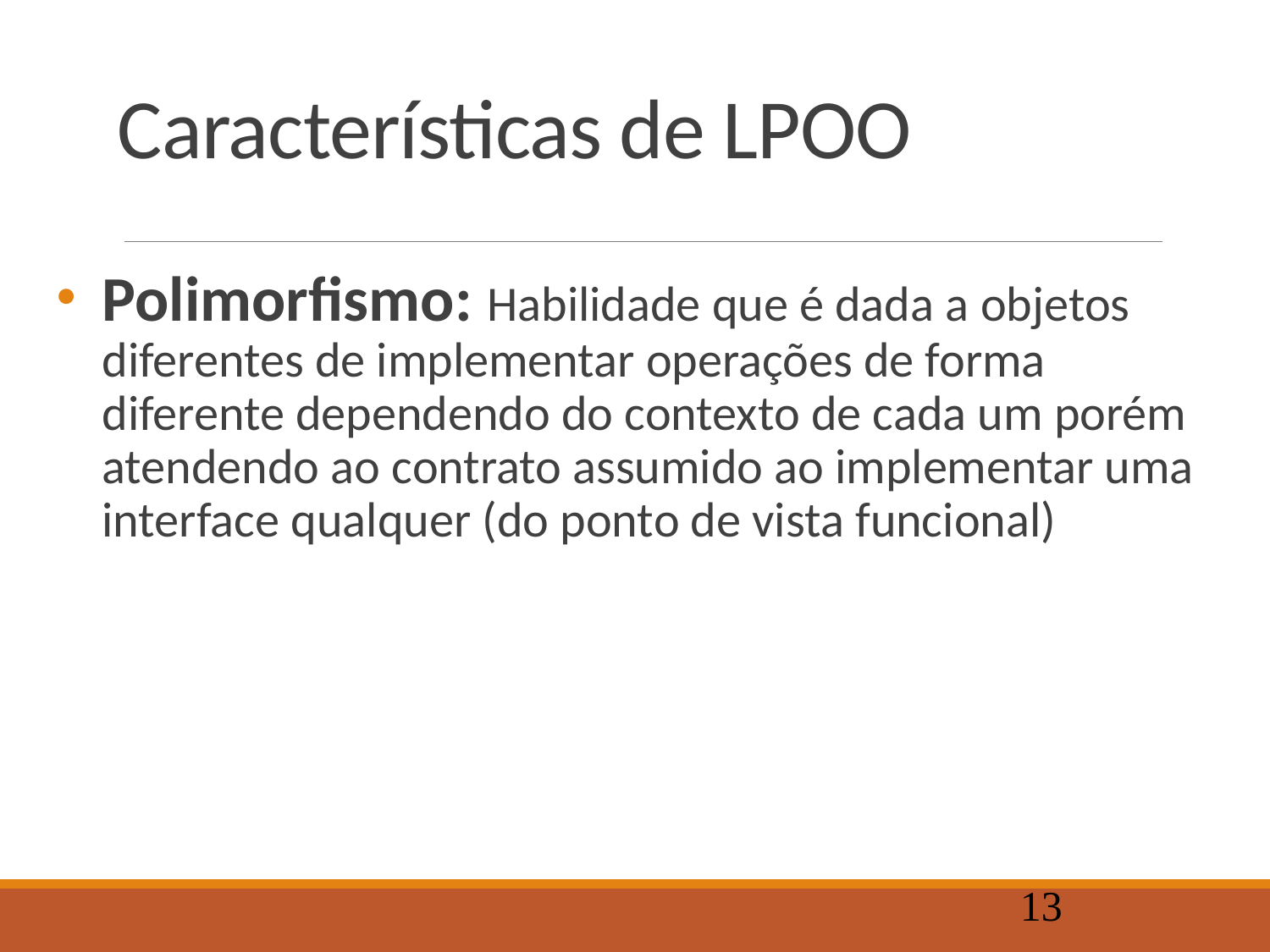

# Características de LPOO
Polimorfismo: Habilidade que é dada a objetos diferentes de implementar operações de forma diferente dependendo do contexto de cada um porém atendendo ao contrato assumido ao implementar uma interface qualquer (do ponto de vista funcional)
13